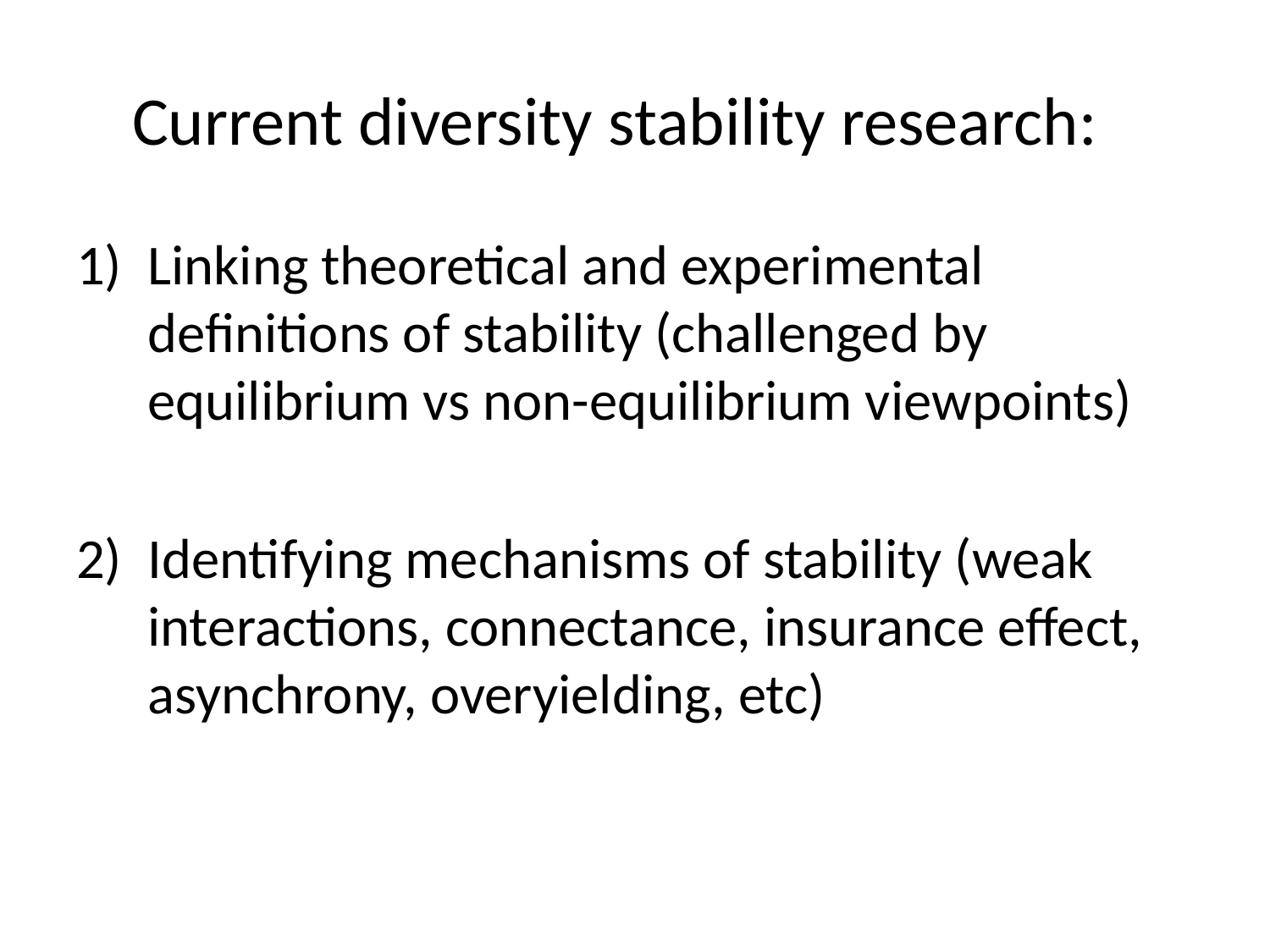

# Current diversity stability research:
Linking theoretical and experimental definitions of stability (challenged by equilibrium vs non-equilibrium viewpoints)

Identifying mechanisms of stability (weak interactions, connectance, insurance effect, asynchrony, overyielding, etc)